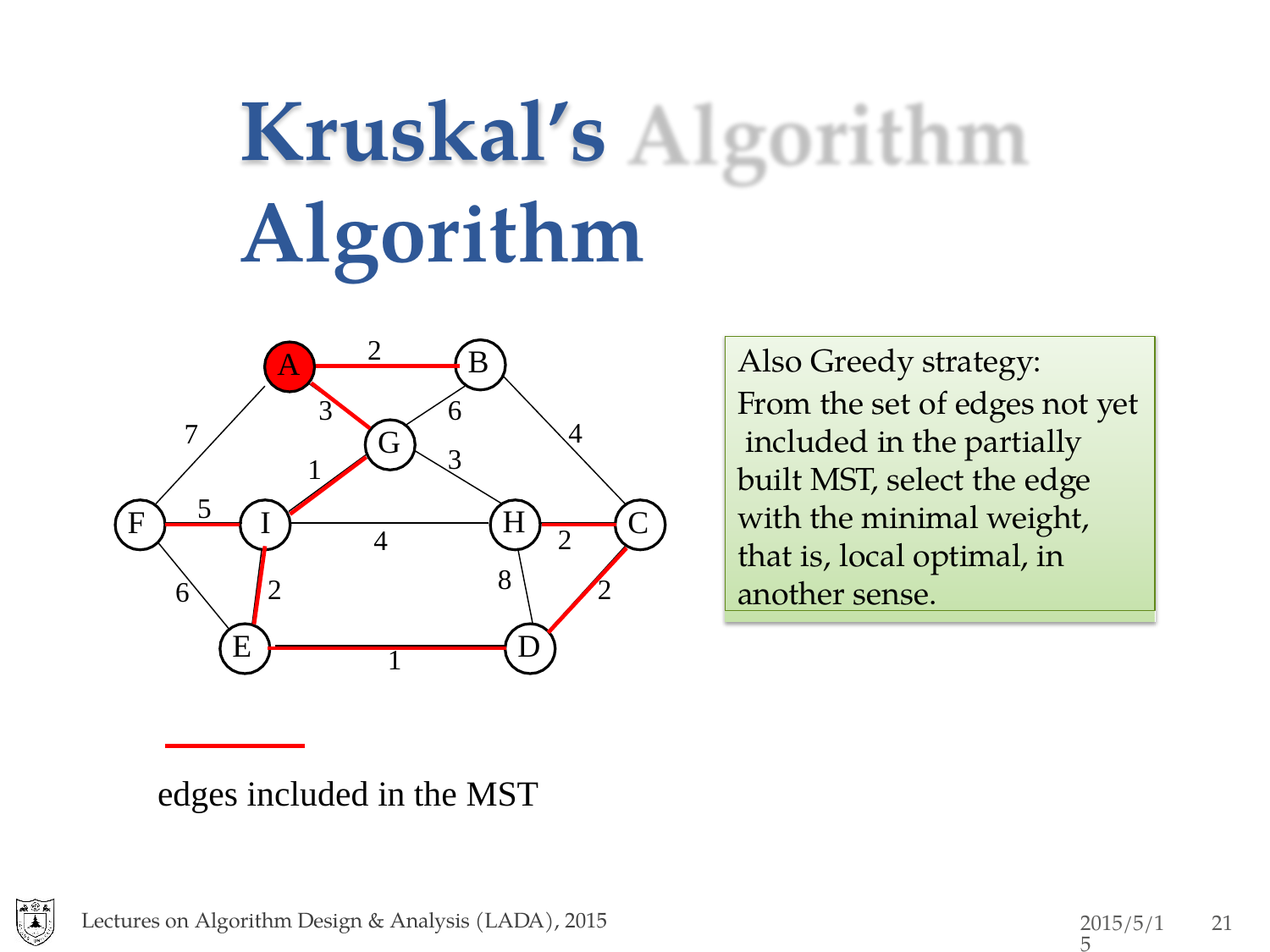

# Kruskal’s Algorithm

2

Also Greedy strategy:
From the set of edges not yet  included in the partially  built MST, select the edge  with the minimal weight,  that is, local optimal, in  another sense.
B

A

6
3

3
4
7
G

1

5
F
I
H
8
C

2
4

2
2
6
E
D

1

edges included in the MST
Lectures on Algorithm Design & Analysis (LADA), 2015
2015/5/15
21